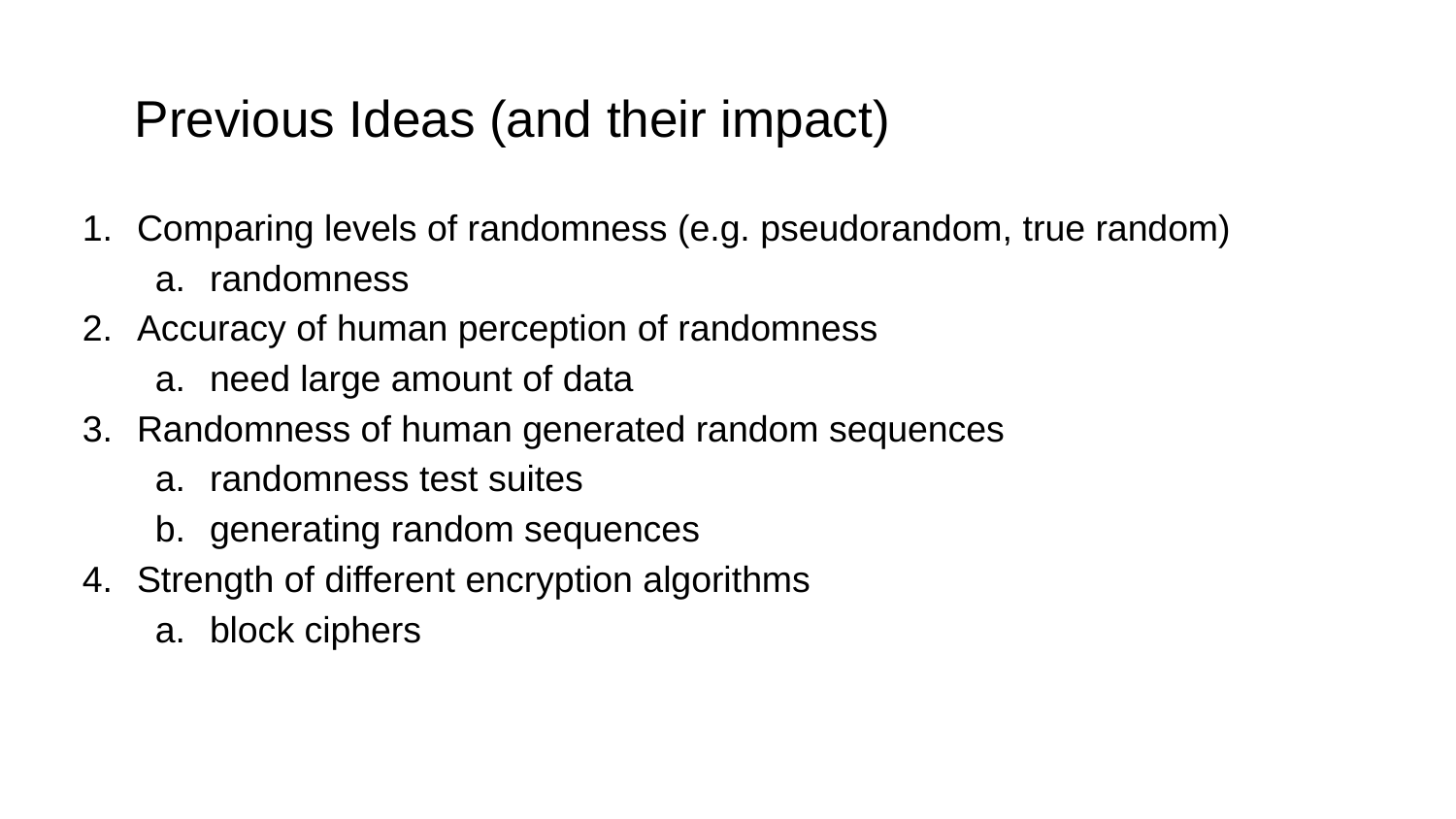

# Previous Ideas (and their impact)
Comparing levels of randomness (e.g. pseudorandom, true random)
randomness
Accuracy of human perception of randomness
need large amount of data
Randomness of human generated random sequences
randomness test suites
generating random sequences
Strength of different encryption algorithms
block ciphers